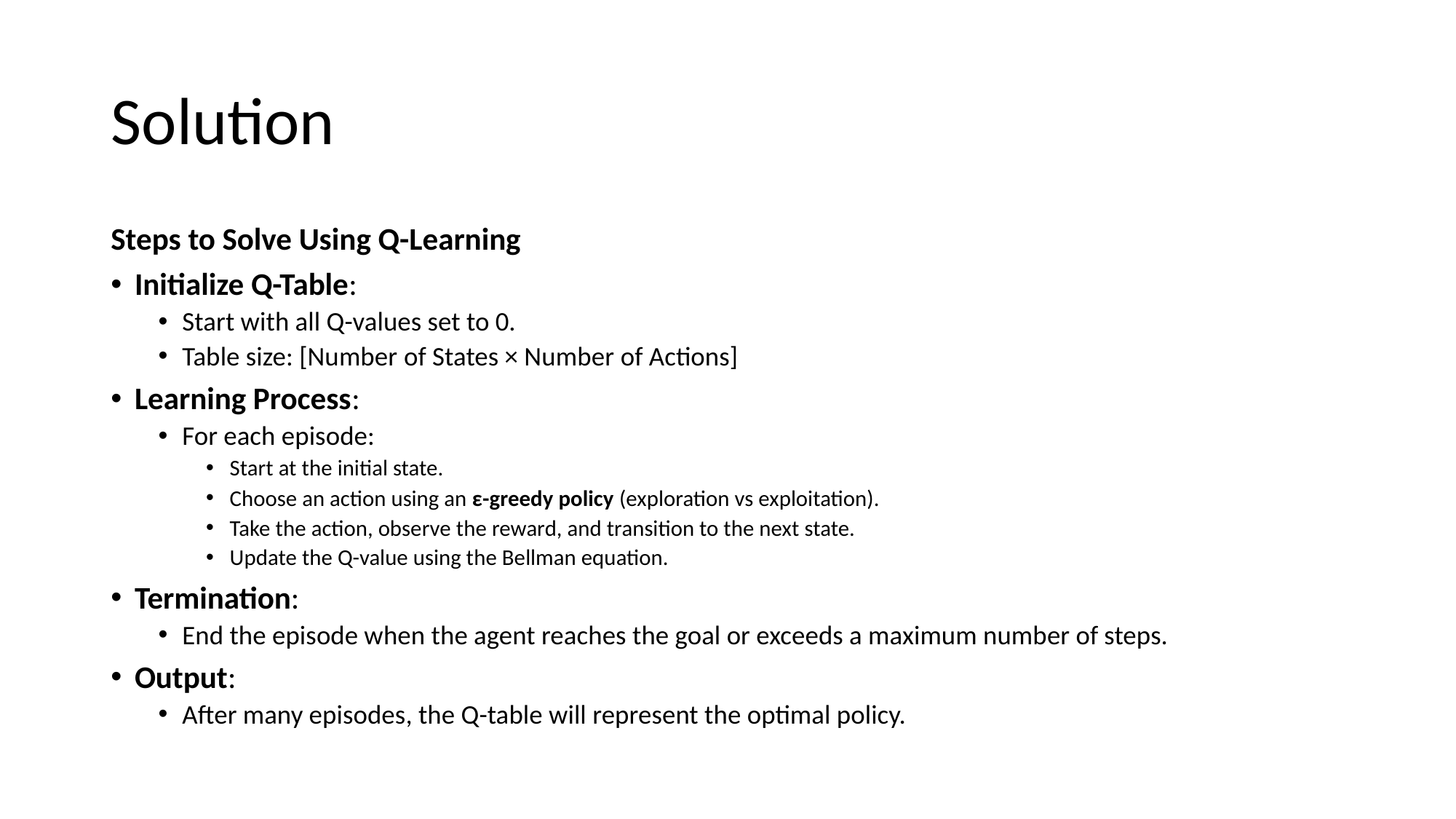

# Solution
Steps to Solve Using Q-Learning
Initialize Q-Table:
Start with all Q-values set to 0.
Table size: [Number of States × Number of Actions]
Learning Process:
For each episode:
Start at the initial state.
Choose an action using an ε-greedy policy (exploration vs exploitation).
Take the action, observe the reward, and transition to the next state.
Update the Q-value using the Bellman equation.
Termination:
End the episode when the agent reaches the goal or exceeds a maximum number of steps.
Output:
After many episodes, the Q-table will represent the optimal policy.